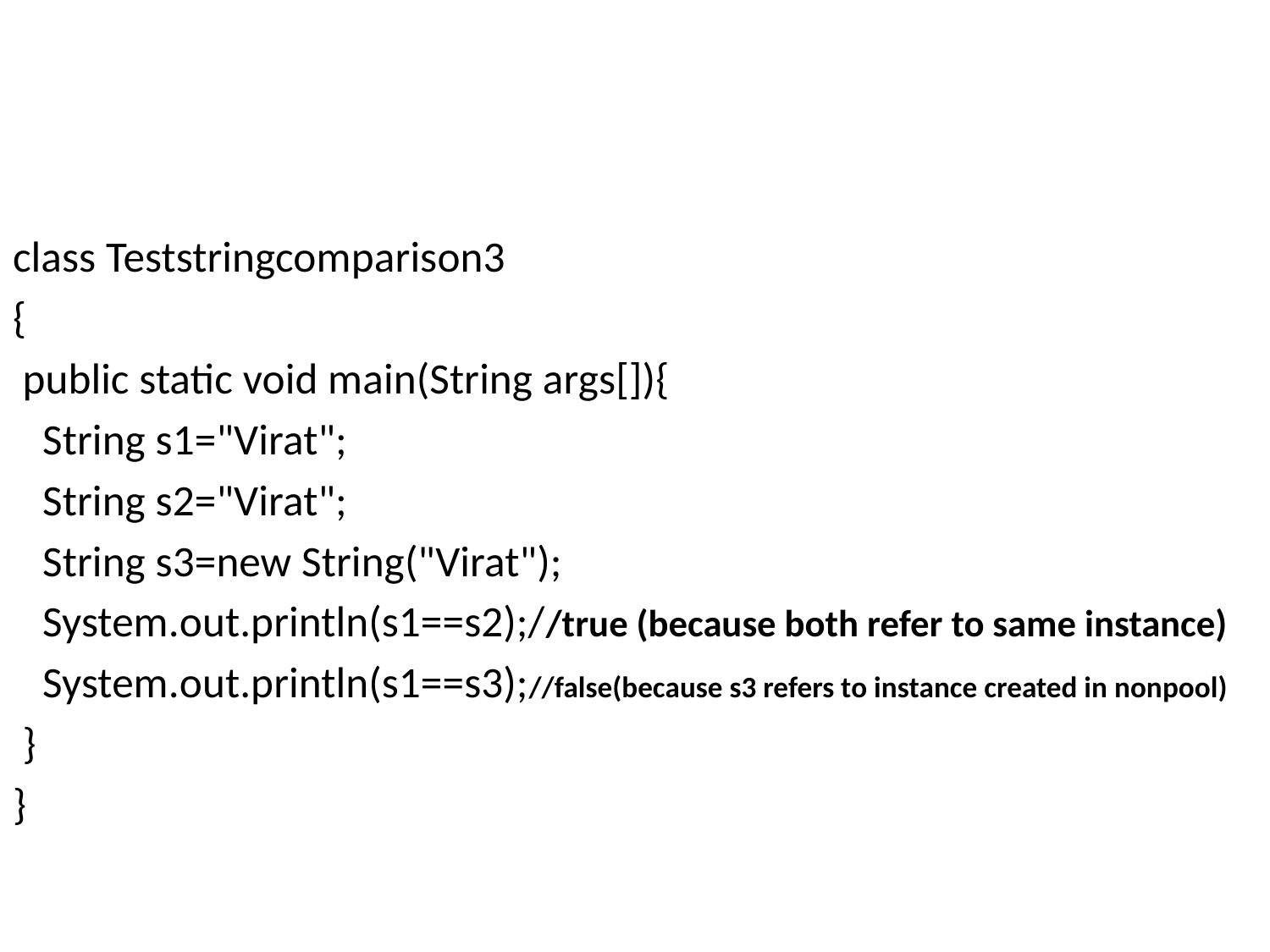

#
class Teststringcomparison3
{
 public static void main(String args[]){
   String s1="Virat";
   String s2="Virat";
   String s3=new String("Virat");
   System.out.println(s1==s2);//true (because both refer to same instance)
   System.out.println(s1==s3);//false(because s3 refers to instance created in nonpool)
 }
}